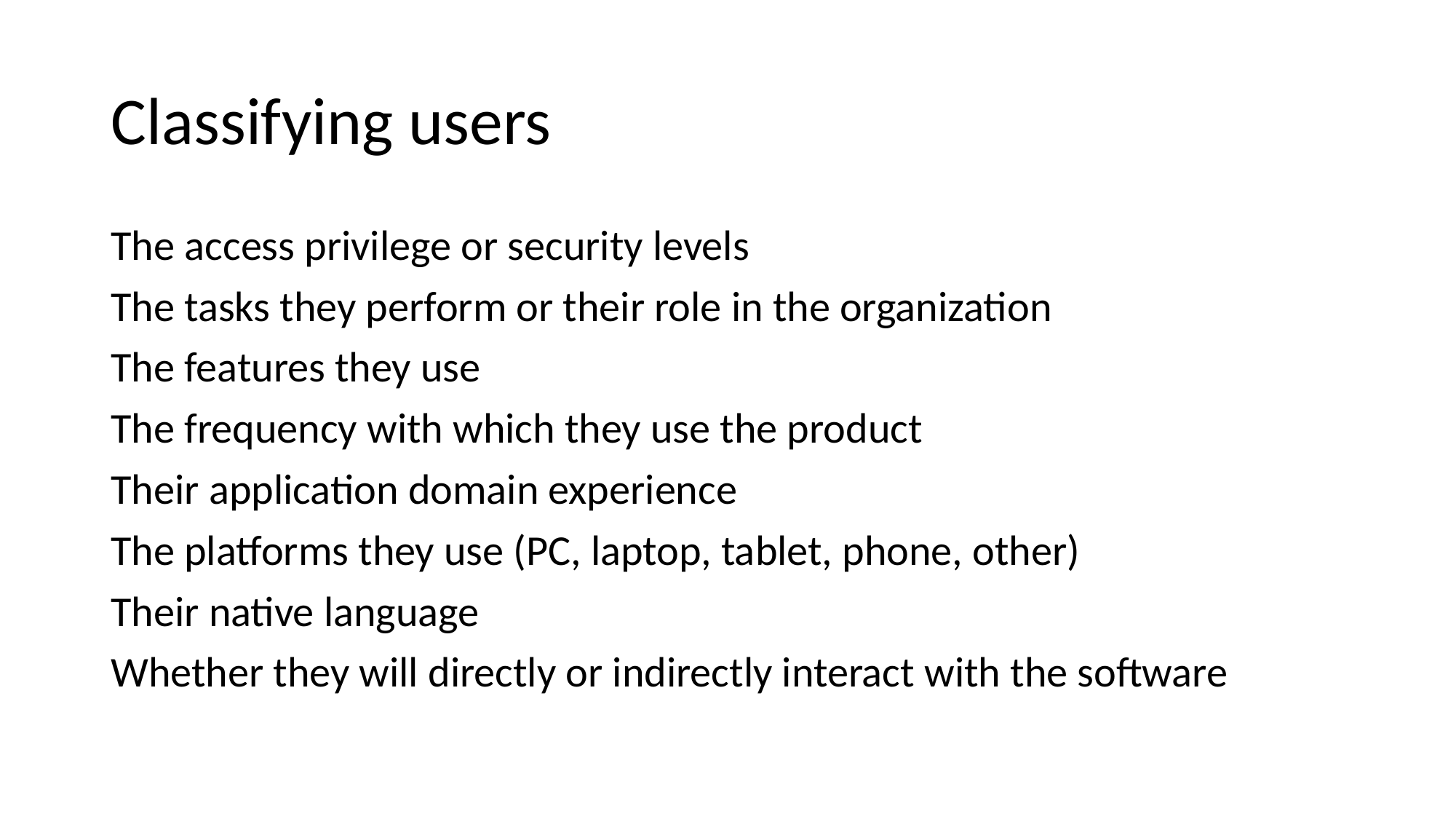

# Classifying users
The access privilege or security levels
The tasks they perform or their role in the organization
The features they use
The frequency with which they use the product
Their application domain experience
The platforms they use (PC, laptop, tablet, phone, other)
Their native language
Whether they will directly or indirectly interact with the software